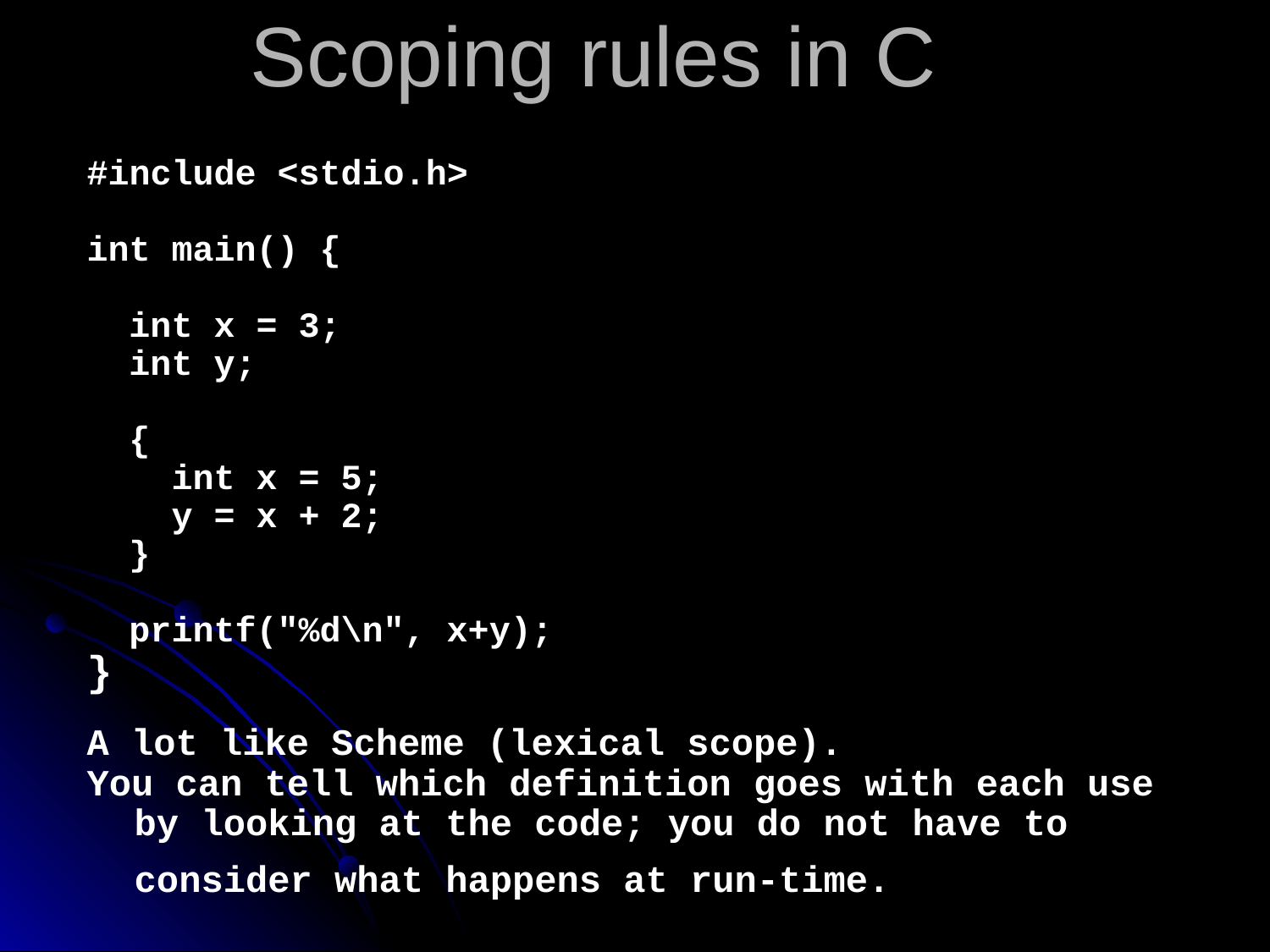

# Scoping rules in C
#include <stdio.h>

int main() {

  int x = 3;
  int y;

  {
    int x = 5;
    y = x + 2;
  }

  printf("%d\n", x+y);
}

A lot like Scheme (lexical scope).
You can tell which definition goes with each use by looking at the code; you do not have to consider what happens at run-time.